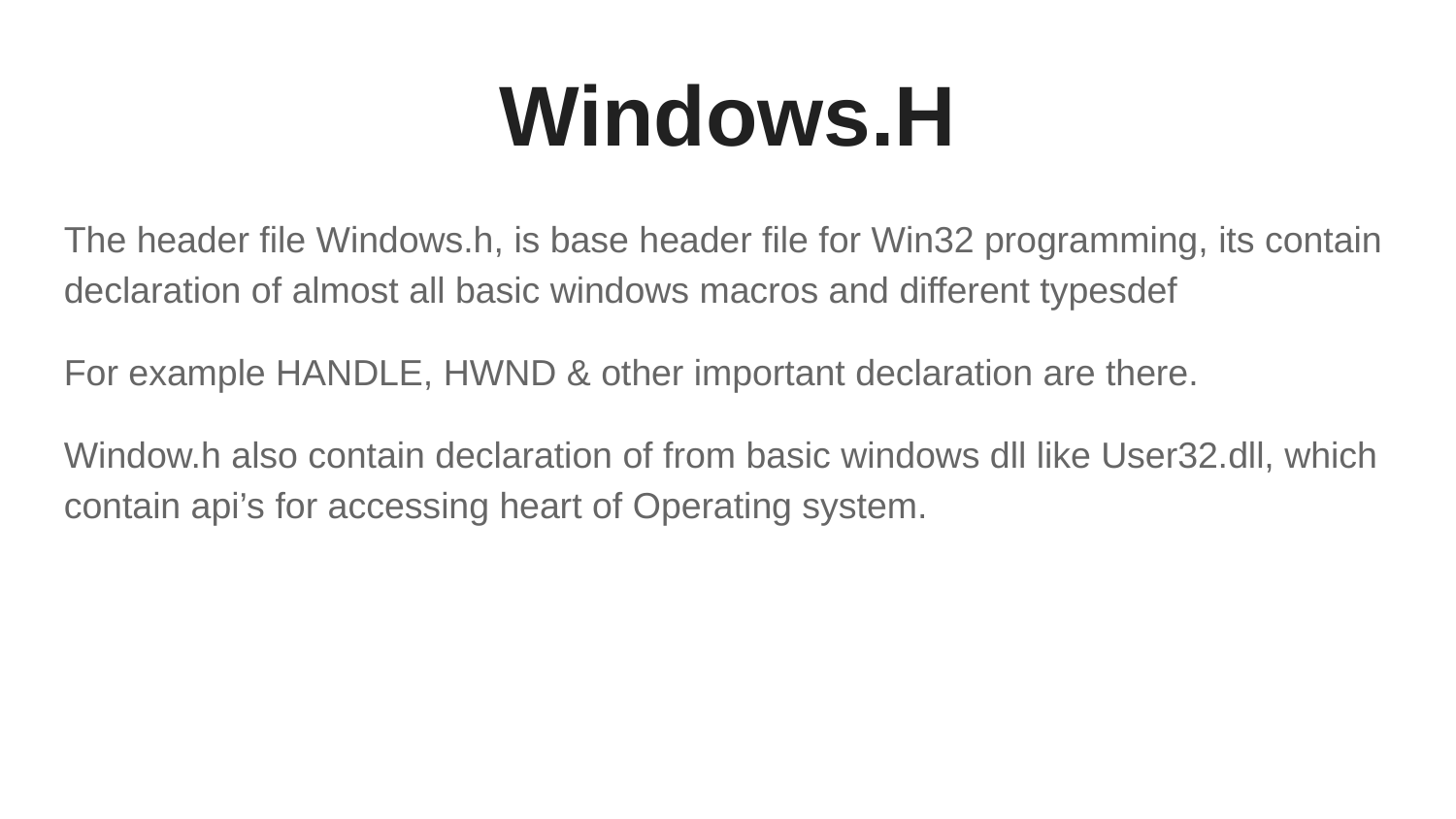

Windows.H
The header file Windows.h, is base header file for Win32 programming, its contain declaration of almost all basic windows macros and different typesdef
For example HANDLE, HWND & other important declaration are there.
Window.h also contain declaration of from basic windows dll like User32.dll, which contain api’s for accessing heart of Operating system.